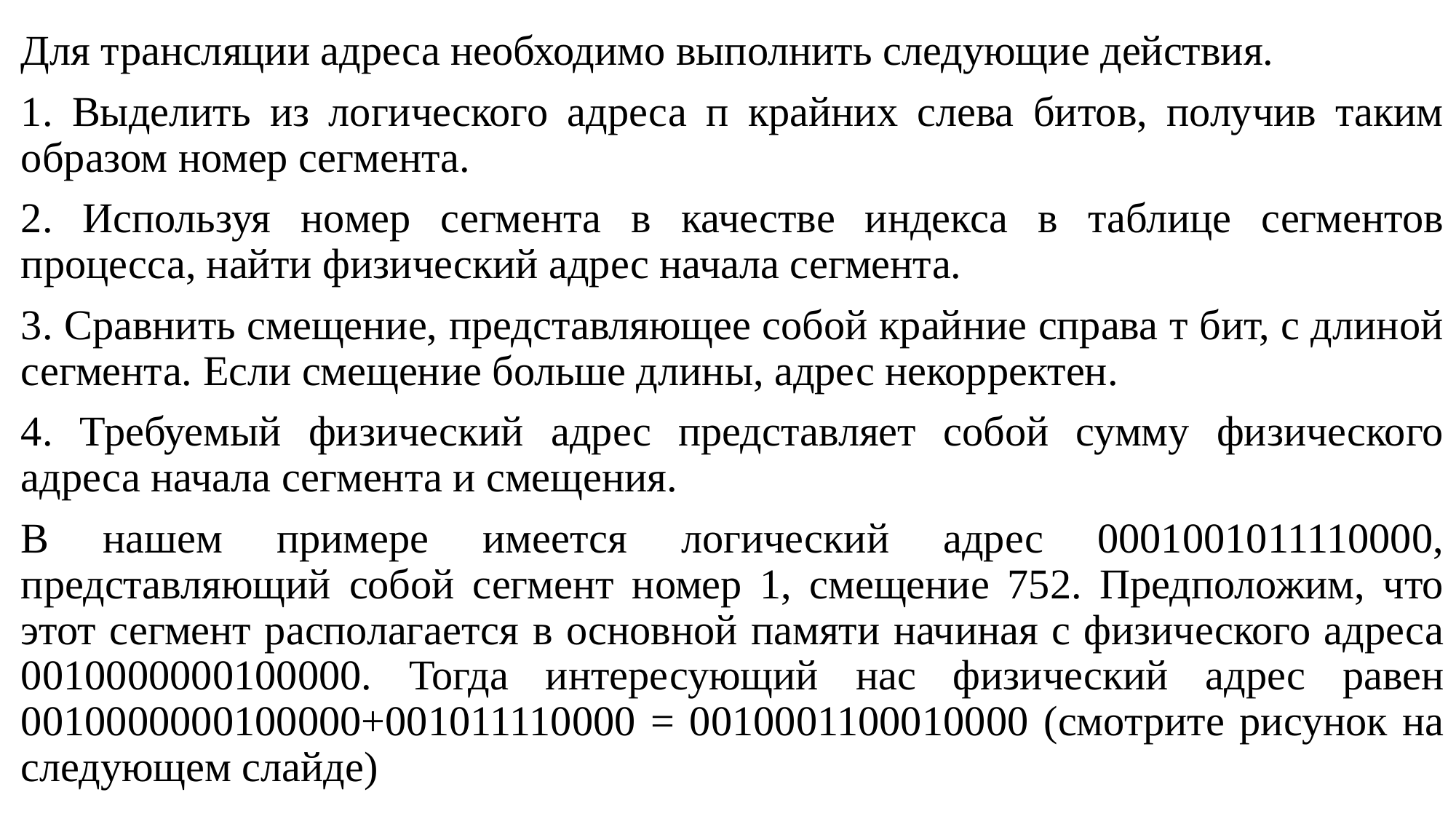

Для трансляции адреса необходимо выполнить следующие действия.
1. Выделить из логического адреса п крайних слева битов, получив таким образом номер сегмента.
2. Используя номер сегмента в качестве индекса в таблице сегментов процесса, найти физический адрес начала сегмента.
3. Сравнить смещение, представляющее собой крайние справа т бит, с длиной сегмента. Если смещение больше длины, адрес некорректен.
4. Требуемый физический адрес представляет собой сумму физического адреса начала сегмента и смещения.
В нашем примере имеется логический адрес 0001001011110000, представляющий собой сегмент номер 1, смещение 752. Предположим, что этот сегмент располагается в основной памяти начиная с физического адреса 0010000000100000. Тогда интересующий нас физический адрес равен 0010000000100000+001011110000 = 0010001100010000 (смотрите рисунок на следующем слайде)